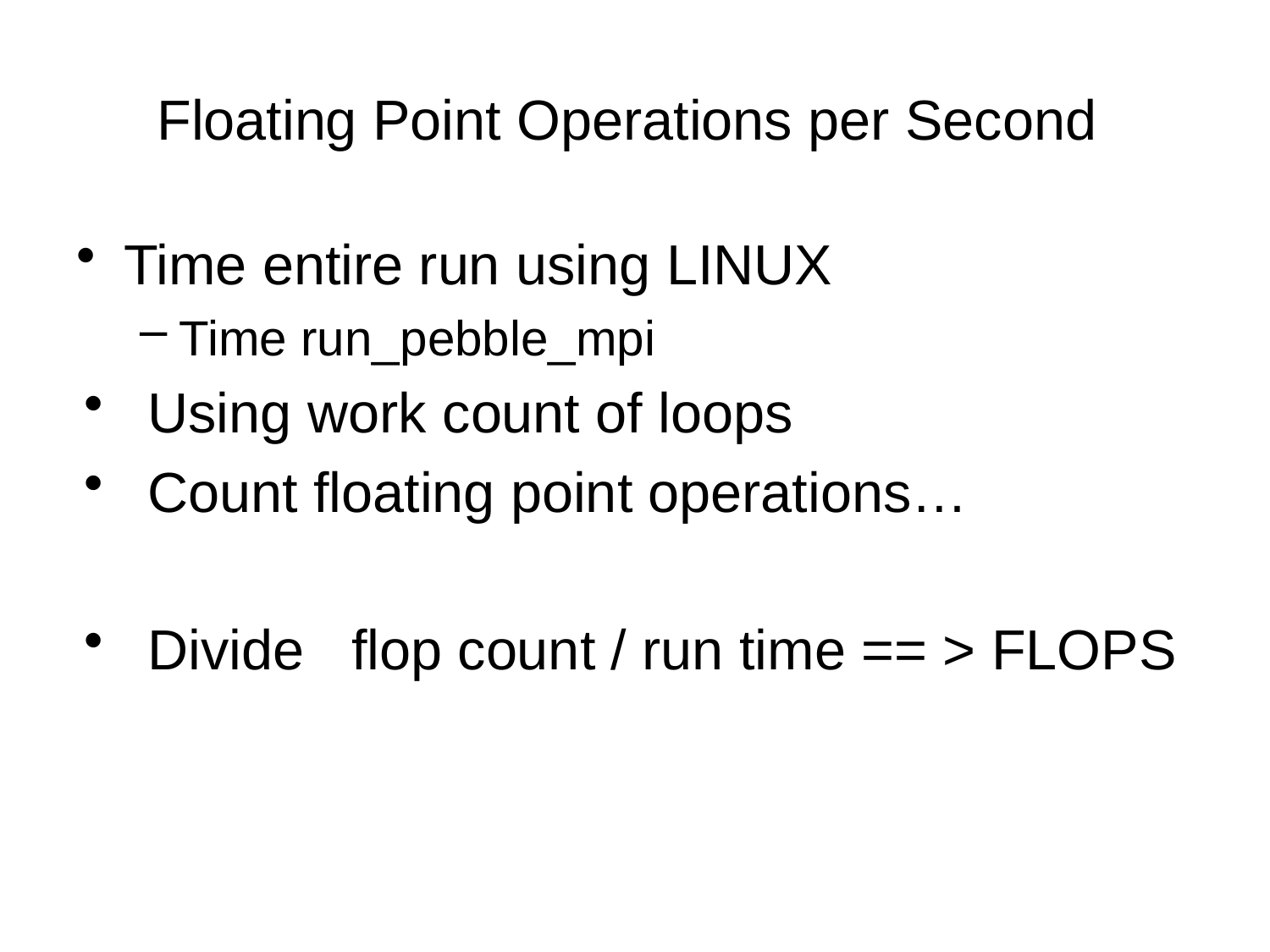

# Floating Point Operations per Second
Time entire run using LINUX
Time run_pebble_mpi
Using work count of loops
Count floating point operations…

Divide   flop count / run time == > FLOPS